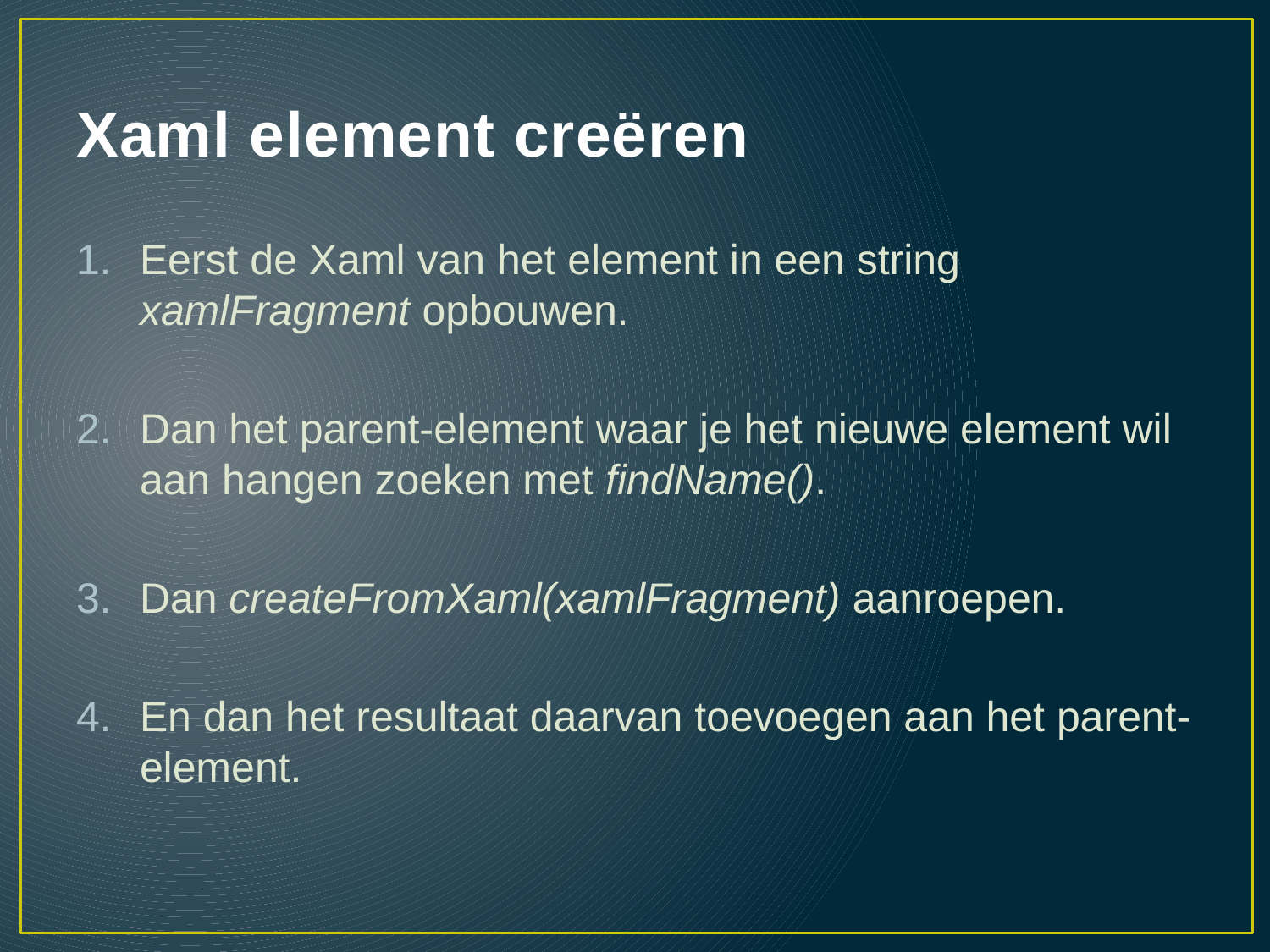

# Xaml element creëren
Eerst de Xaml van het element in een string xamlFragment opbouwen.

Dan het parent-element waar je het nieuwe element wil aan hangen zoeken met findName().

Dan createFromXaml(xamlFragment) aanroepen.

En dan het resultaat daarvan toevoegen aan het parent-element.